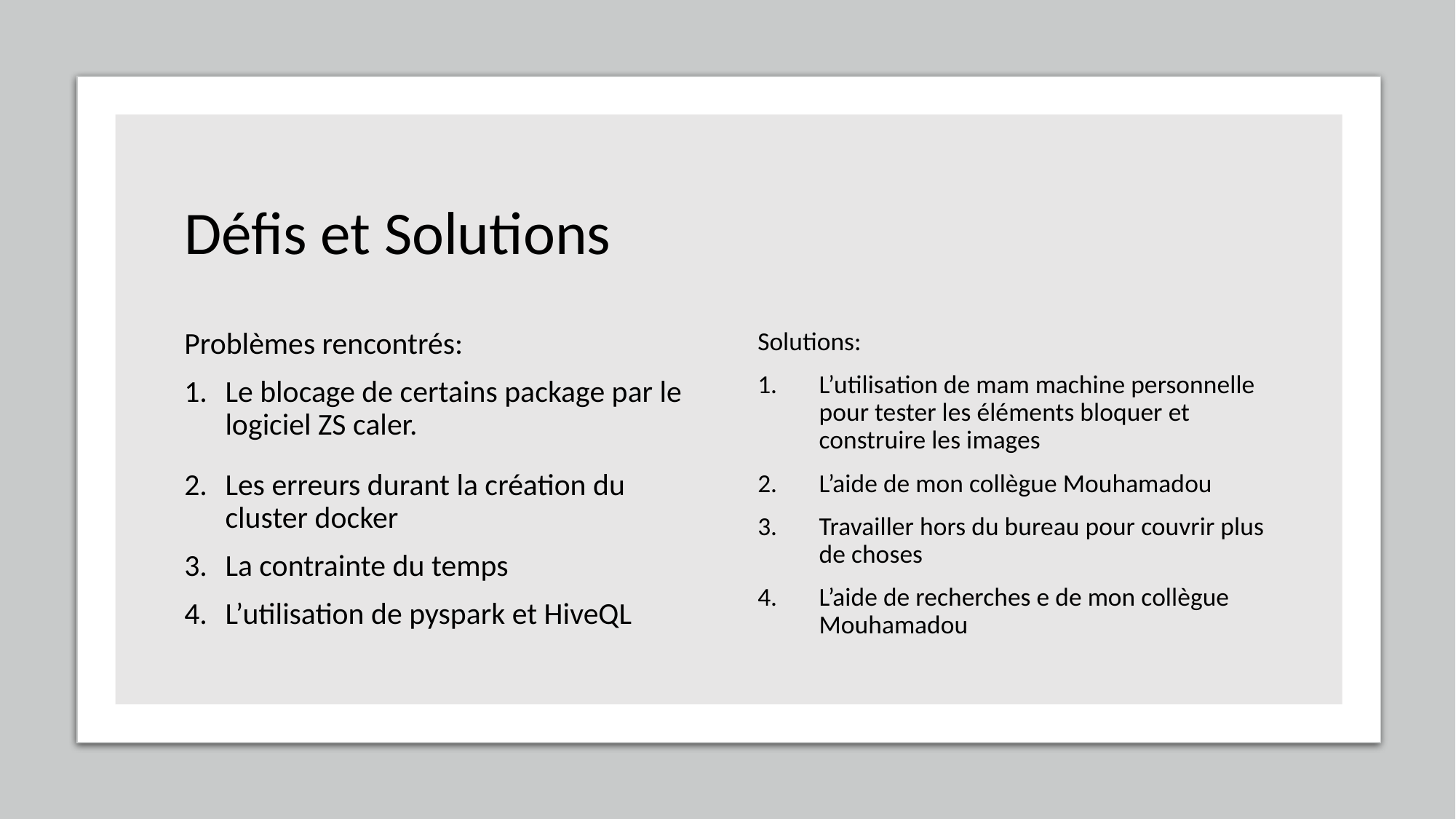

# Défis et Solutions
Problèmes rencontrés:
Le blocage de certains package par le logiciel ZS caler.
Les erreurs durant la création du cluster docker
La contrainte du temps
L’utilisation de pyspark et HiveQL

Solutions:
L’utilisation de mam machine personnelle pour tester les éléments bloquer et construire les images
L’aide de mon collègue Mouhamadou
Travailler hors du bureau pour couvrir plus de choses
L’aide de recherches e de mon collègue Mouhamadou